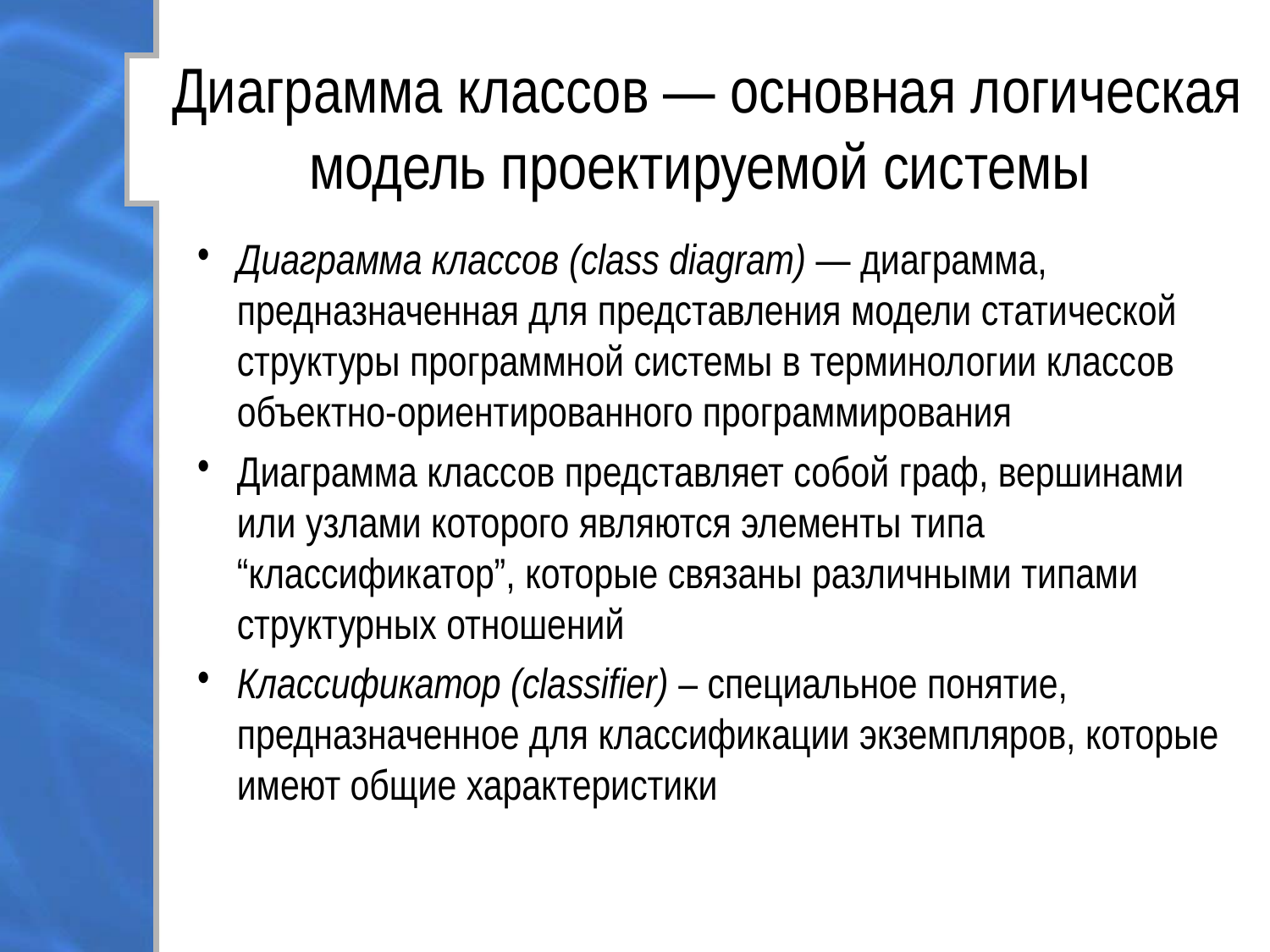

# Диаграмма классов — основная логическая модель проектируемой системы
Диаграмма классов (class diagram) — диаграмма, предназначенная для представления модели статической структуры программной системы в терминологии классов объектно-ориентированного программирования
Диаграмма классов представляет собой граф, вершинами или узлами которого являются элементы типа “классификатор”, которые связаны различными типами структурных отношений
Классификатор (classifier) – специальное понятие, предназначенное для классификации экземпляров, которые имеют общие характеристики